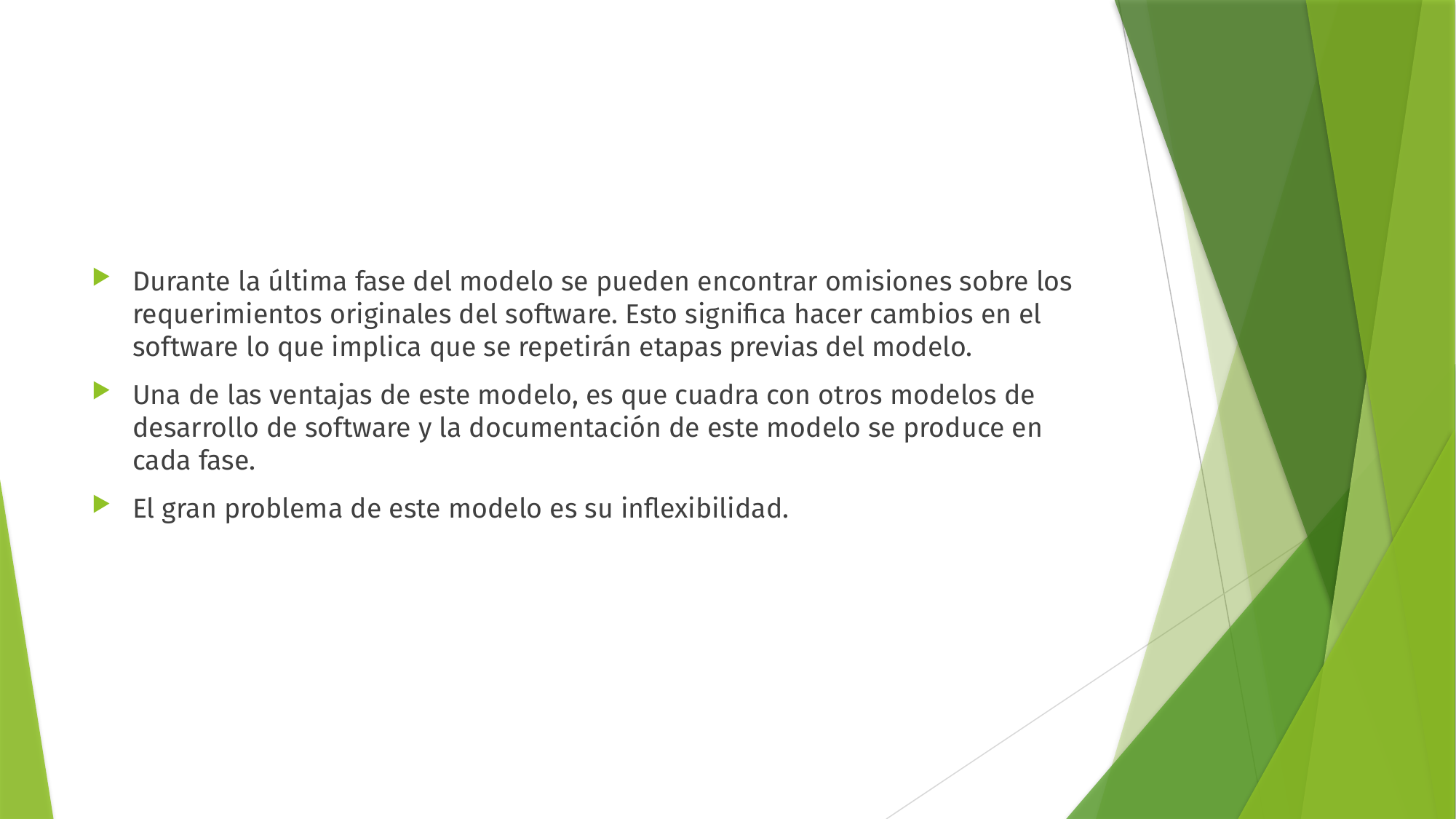

#
Durante la última fase del modelo se pueden encontrar omisiones sobre los requerimientos originales del software. Esto significa hacer cambios en el software lo que implica que se repetirán etapas previas del modelo.
Una de las ventajas de este modelo, es que cuadra con otros modelos de desarrollo de software y la documentación de este modelo se produce en cada fase.
El gran problema de este modelo es su inflexibilidad.